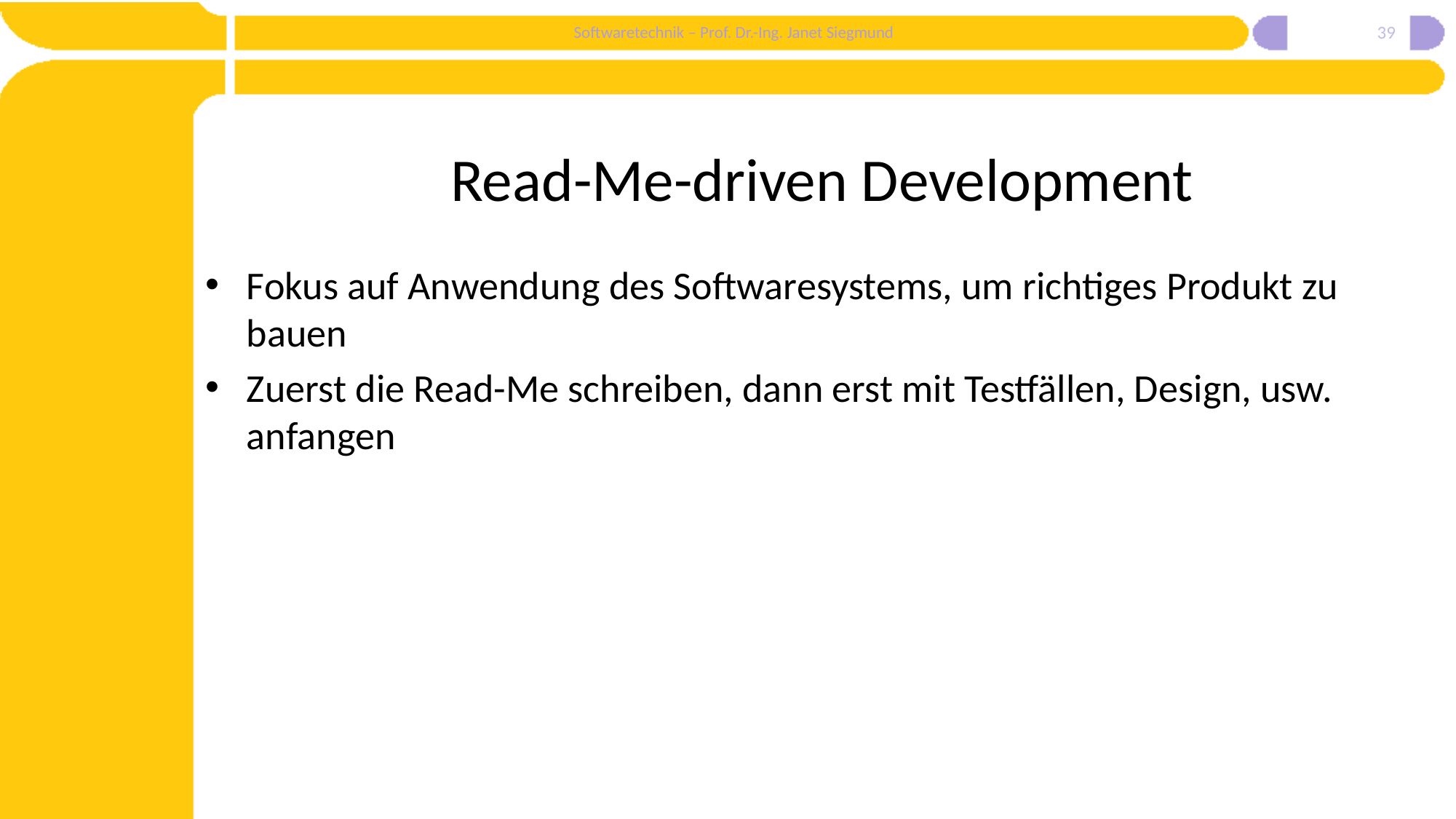

39
# Read-Me-driven Development
Fokus auf Anwendung des Softwaresystems, um richtiges Produkt zu bauen
Zuerst die Read-Me schreiben, dann erst mit Testfällen, Design, usw. anfangen